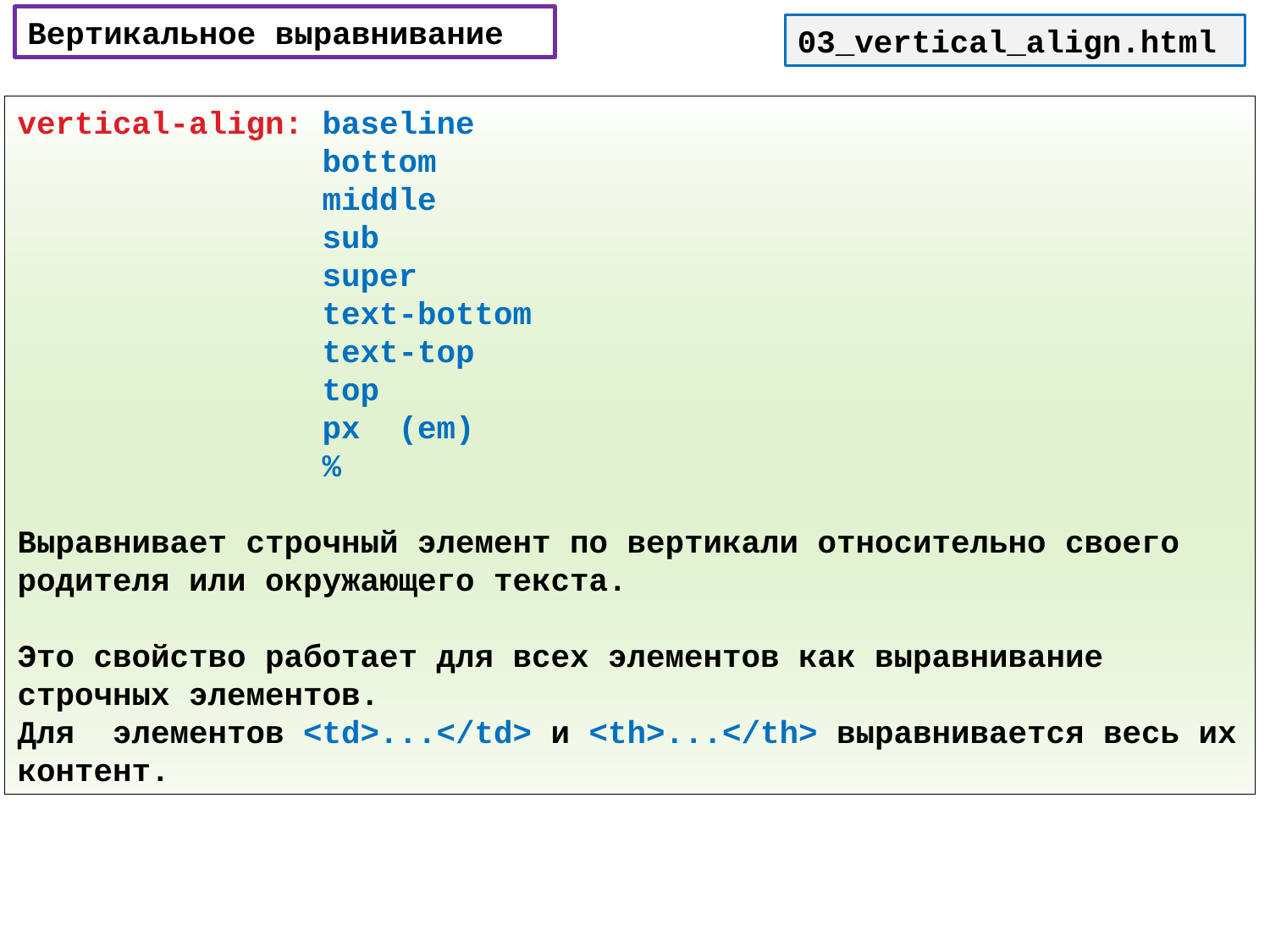

Вертикальное выравнивание
03_vertical_align.html
vertical-align: baseline
                bottom
                middle
                sub
                super
                text-bottom
                text-top
                top
                px  (em)
                %

Выравнивает строчный элемент по вертикали относительно своего родителя или окружающего текста.

Это свойство работает для всех элементов как выравнивание строчных элементов.
Для  элементов <td>...</td> и <th>...</th> выравнивается весь их контент.